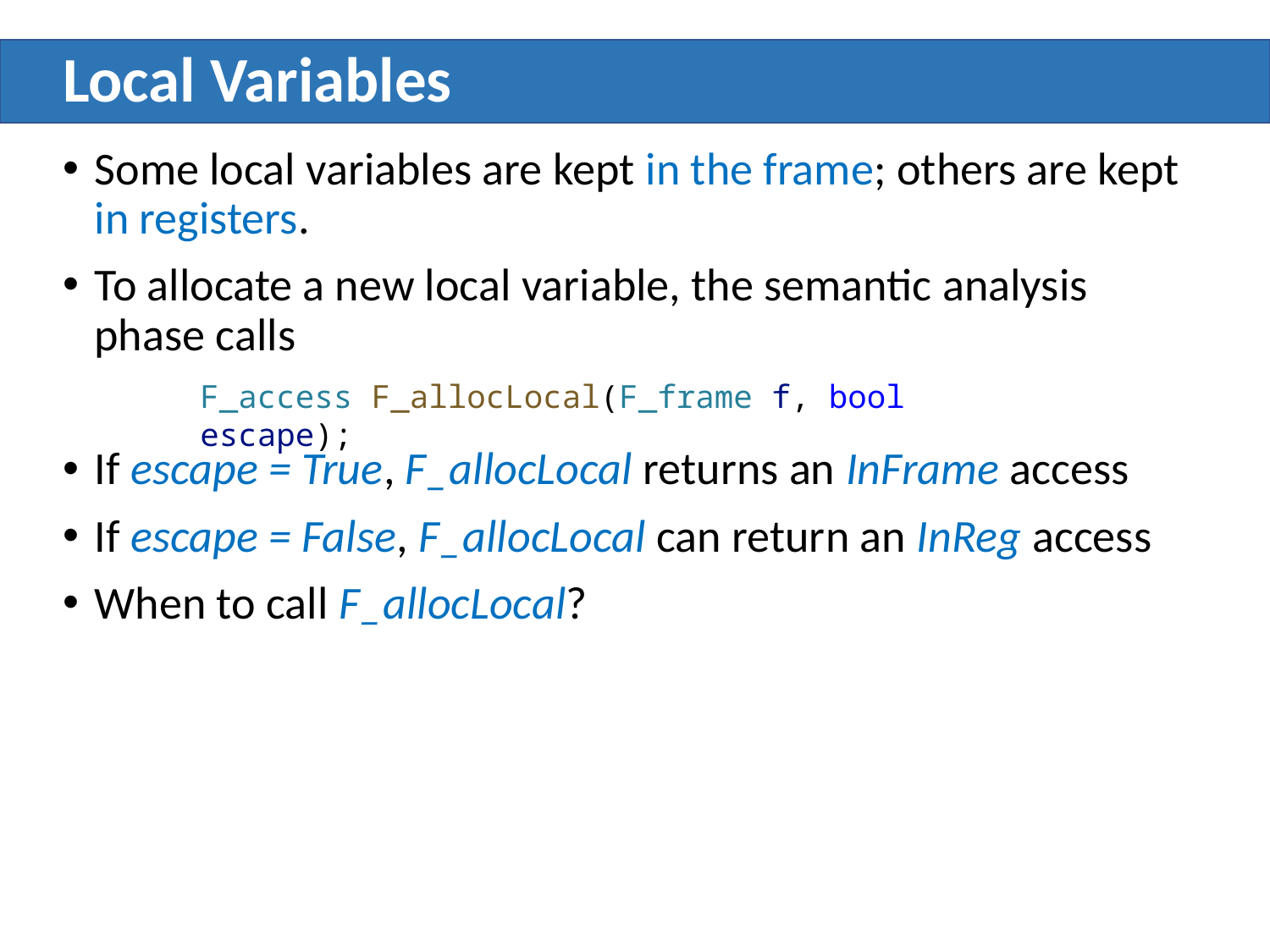

# Local Variables
Some local variables are kept in the frame; others are kept in registers.
To allocate a new local variable, the semantic analysis phase calls

If escape = True, F_allocLocal returns an InFrame access
If escape = False, F_allocLocal can return an InReg access
When to call F_allocLocal?

F_access F_allocLocal(F_frame f, bool escape);